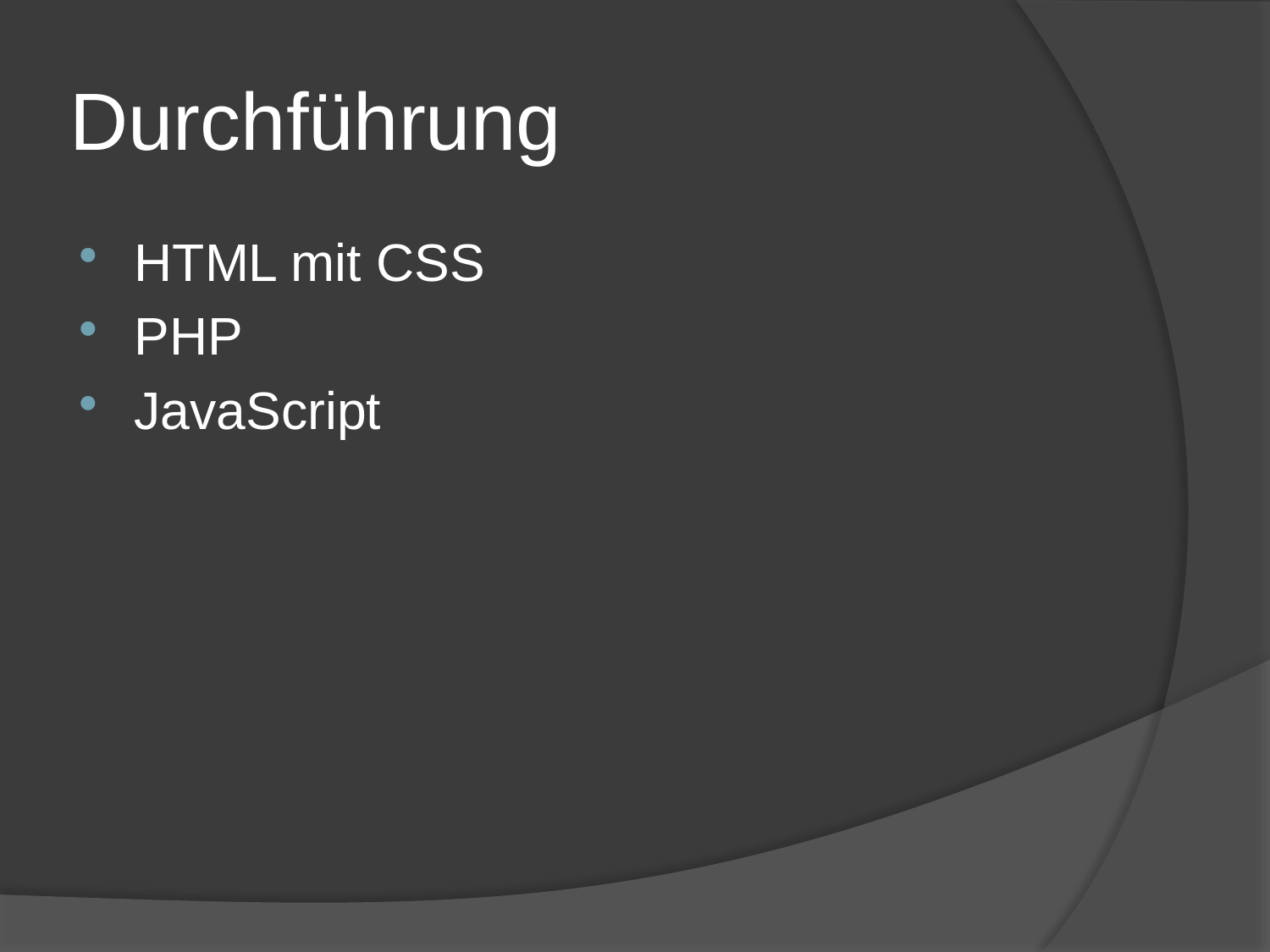

# Durchführung
HTML mit CSS
PHP
JavaScript